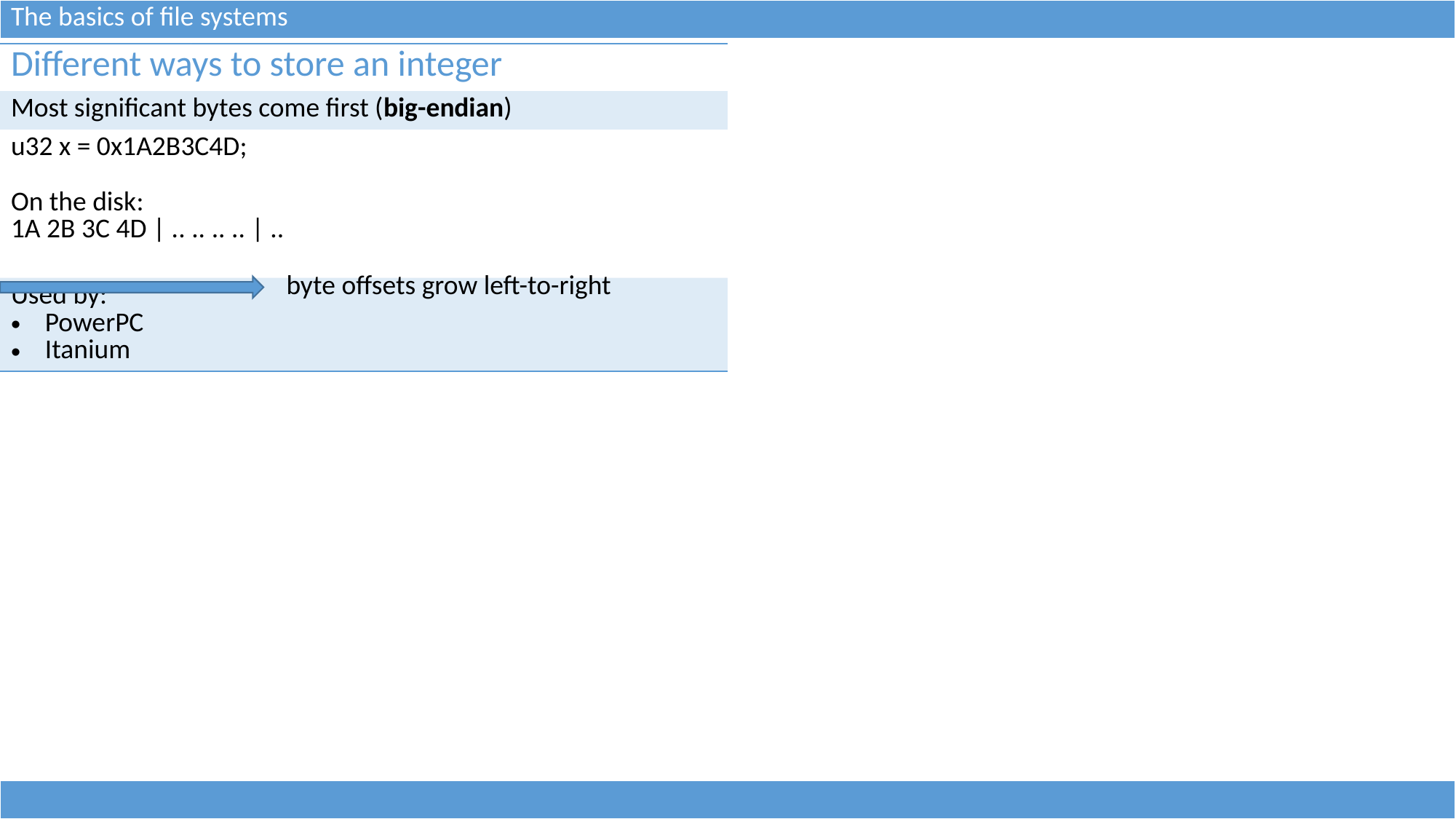

| The basics of file systems |
| --- |
| Different ways to store an integer |
| --- |
| Most significant bytes come first (big-endian) |
| u32 x = 0x1A2B3C4D; On the disk: 1A 2B 3C 4D | .. .. .. .. | .. |
| Used by: PowerPC Itanium |
byte offsets grow left-to-right

|  |
| --- |